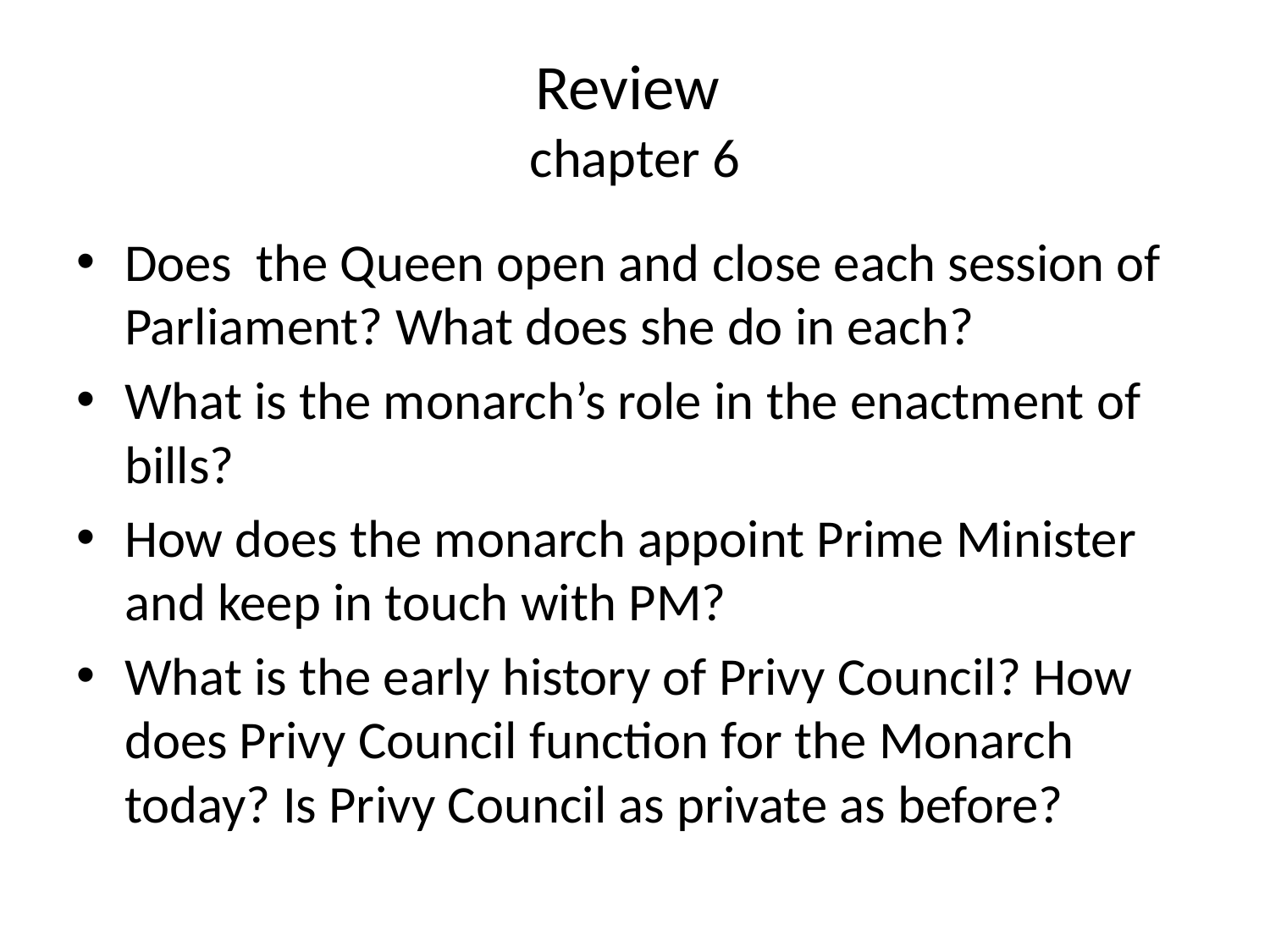

# Review chapter 6
Does  the Queen open and close each session of Parliament? What does she do in each?
What is the monarch’s role in the enactment of bills?
How does the monarch appoint Prime Minister and keep in touch with PM?
What is the early history of Privy Council? How does Privy Council function for the Monarch today? Is Privy Council as private as before?